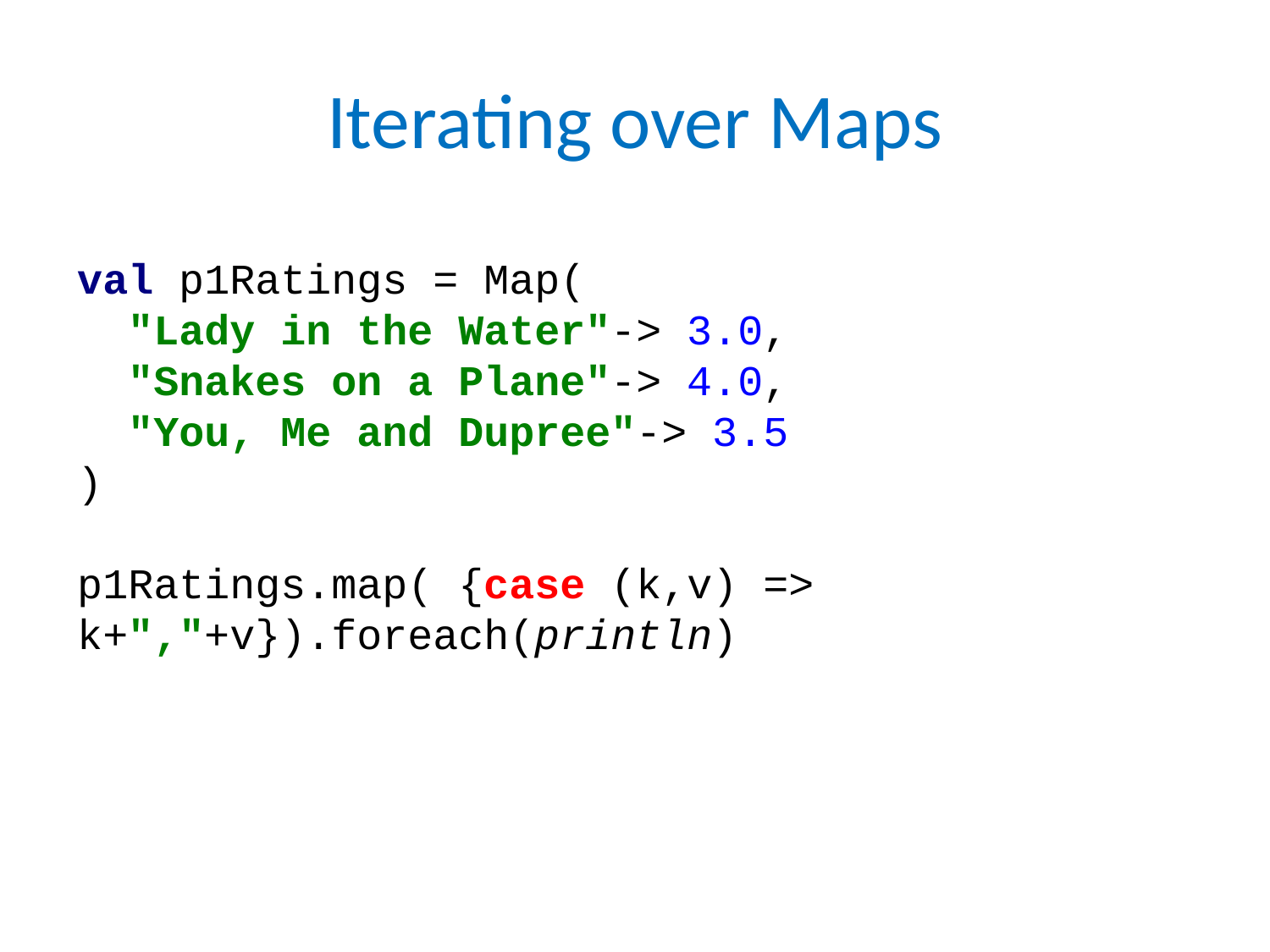

# Iterating over Maps
val p1Ratings = Map(
  "Lady in the Water"-> 3.0,
  "Snakes on a Plane"-> 4.0,
  "You, Me and Dupree"-> 3.5
)
p1Ratings.map( {case (k,v) => k+","+v}).foreach(println)